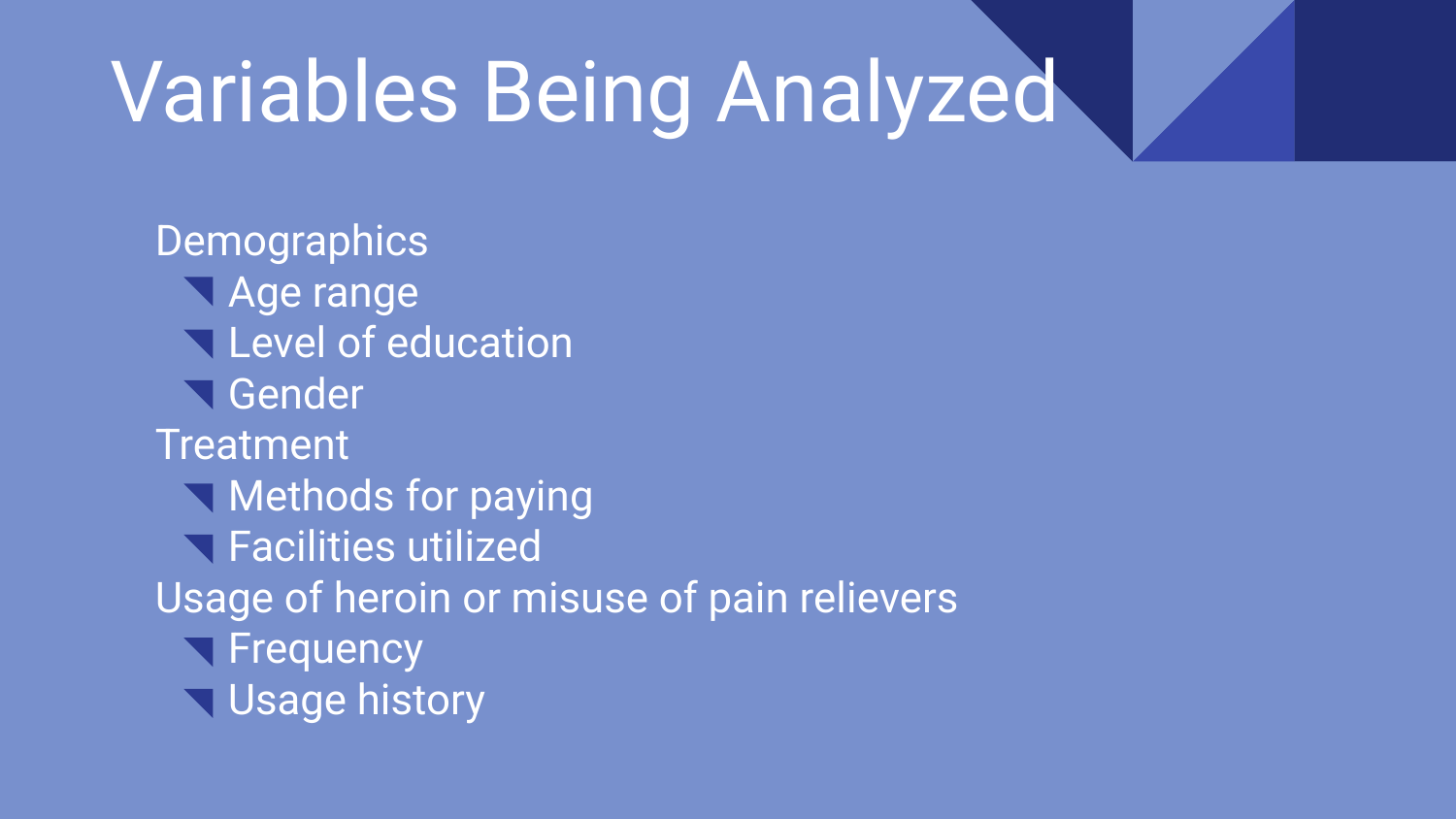

# Variables Being Analyzed
Demographics
Age range
Level of education
Gender
Treatment
Methods for paying
Facilities utilized
Usage of heroin or misuse of pain relievers
Frequency
Usage history